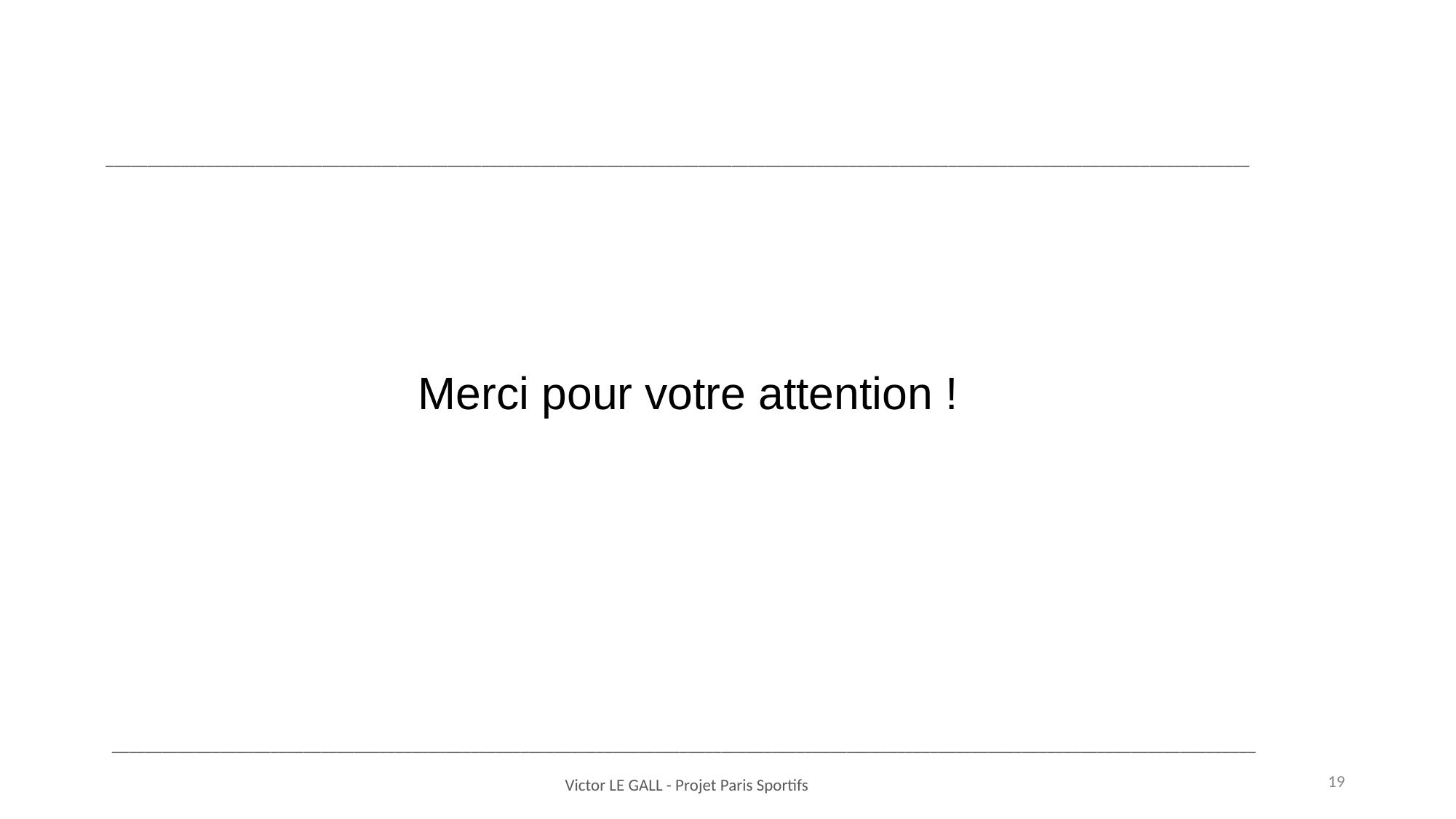

_________________________________________________________________________________________________________________________________________

Merci pour votre attention !

_________________________________________________________________________________________________________________________________________

Victor LE GALL - Projet Paris Sportifs
19